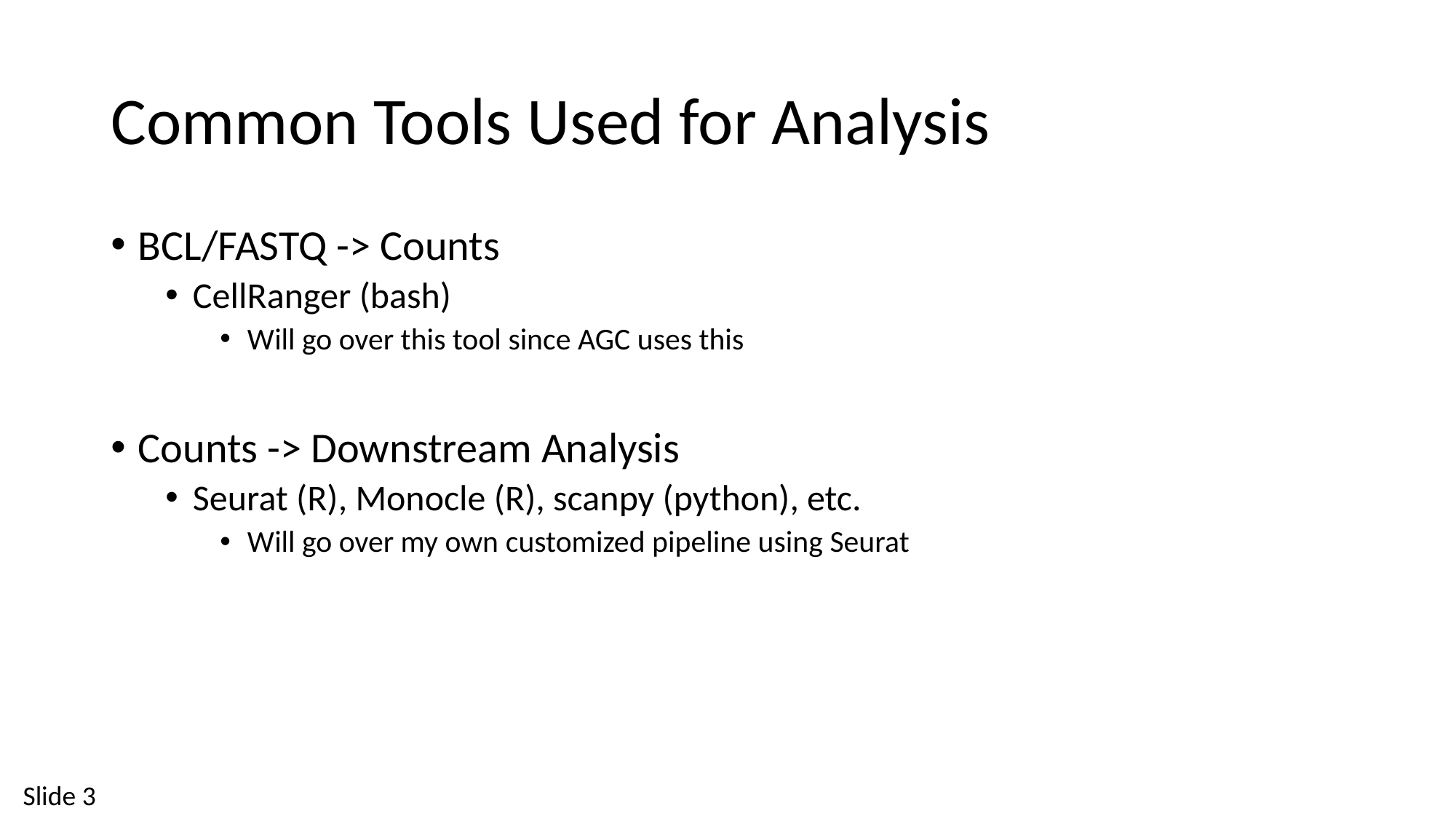

# Common Tools Used for Analysis
BCL/FASTQ -> Counts
CellRanger (bash)
Will go over this tool since AGC uses this

Counts -> Downstream Analysis
Seurat (R), Monocle (R), scanpy (python), etc.
Will go over my own customized pipeline using Seurat
Slide 3